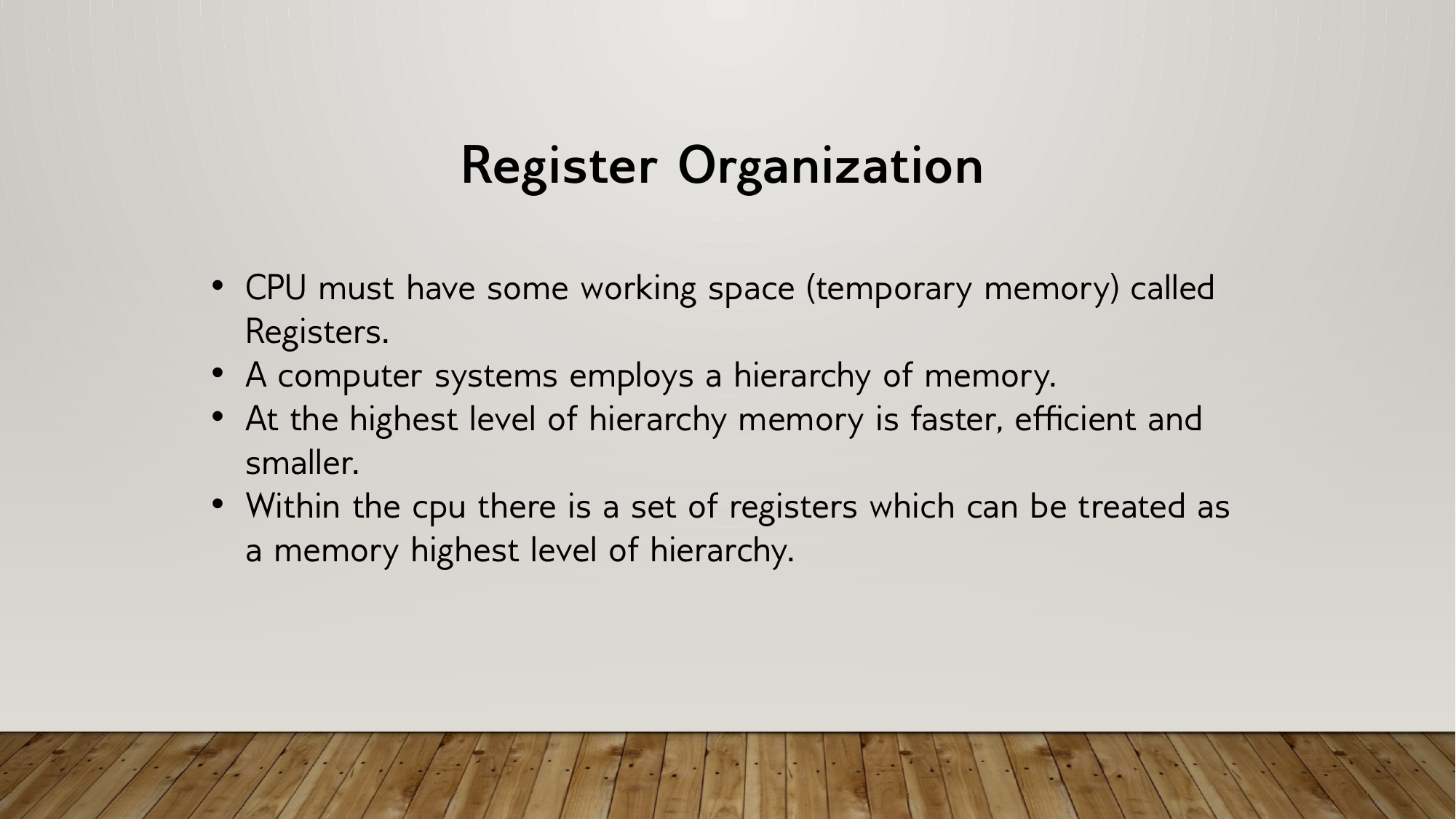

Register Organization
CPU must have some working space (temporary memory) called Registers.
A computer systems employs a hierarchy of memory.
At the highest level of hierarchy memory is faster, efficient and smaller.
Within the cpu there is a set of registers which can be treated as a memory highest level of hierarchy.